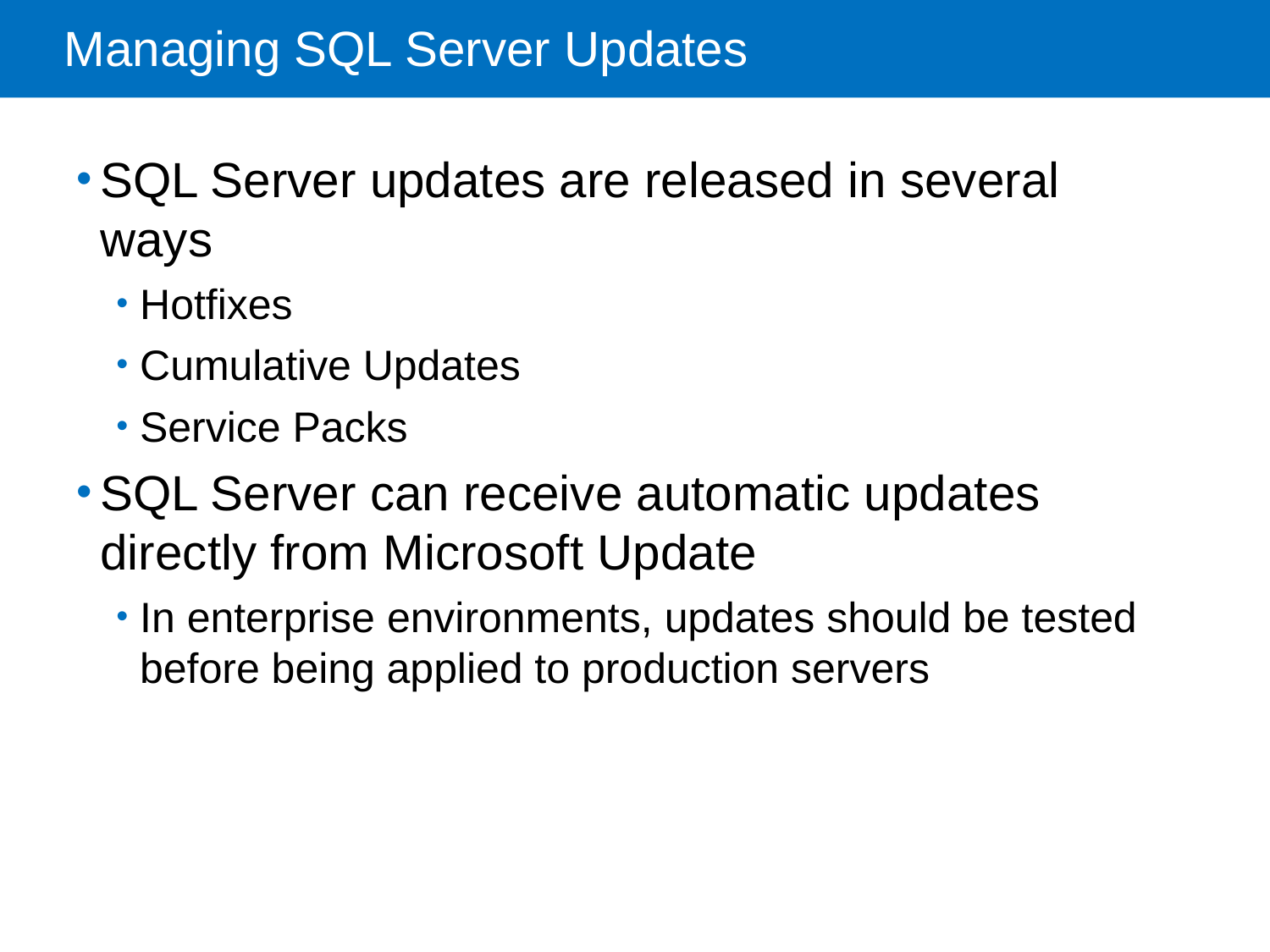

# Managing SQL Server Updates
SQL Server updates are released in several ways
Hotfixes
Cumulative Updates
Service Packs
SQL Server can receive automatic updates directly from Microsoft Update
In enterprise environments, updates should be tested before being applied to production servers